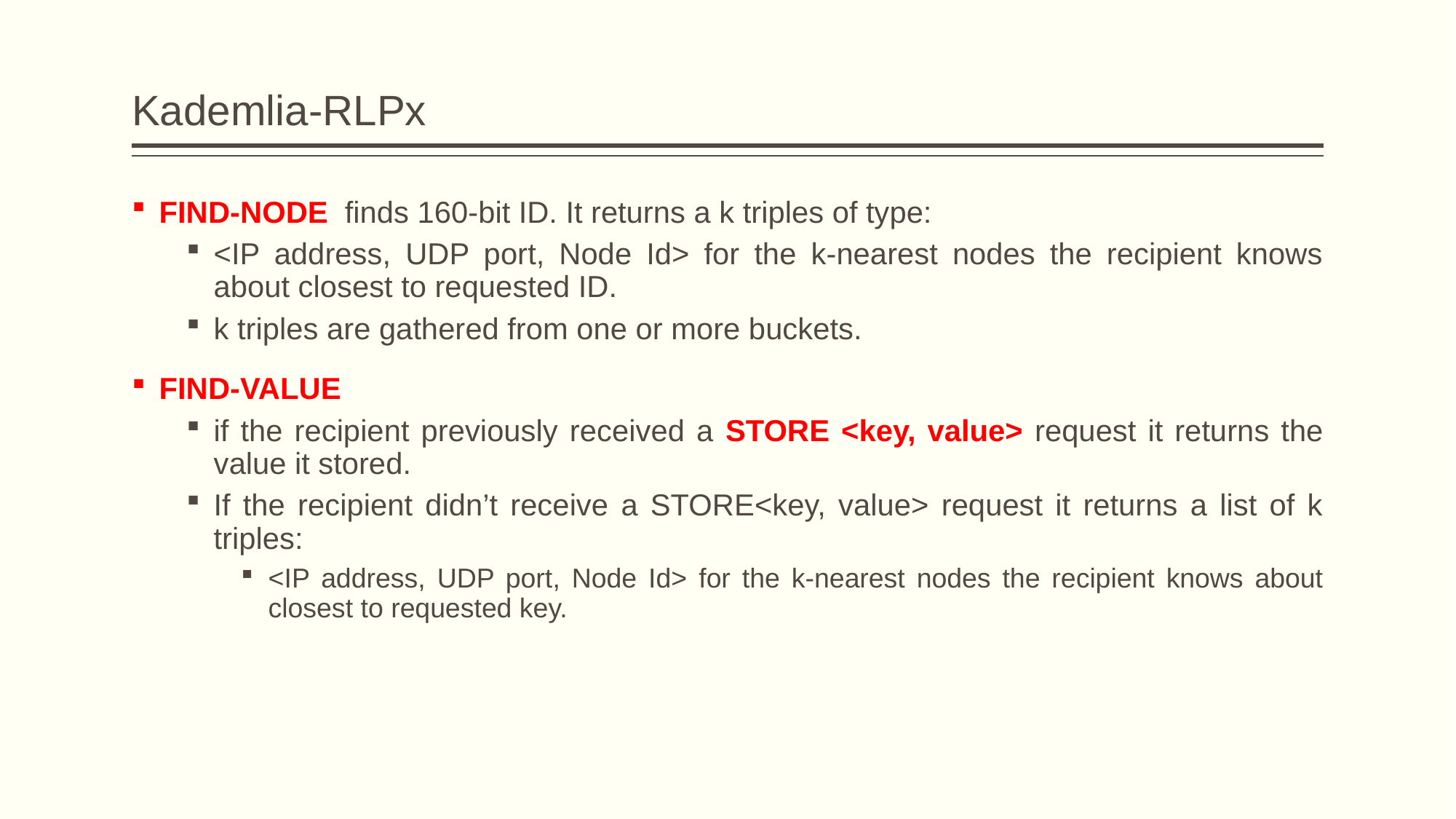

# Kademlia-RLPx
FIND-NODE  finds 160-bit ID. It returns a k triples of type:
<IP address, UDP port, Node Id> for the k-nearest nodes the recipient knows about closest to requested ID.
k triples are gathered from one or more buckets.
FIND-VALUE
if the recipient previously received a STORE <key, value> request it returns the value it stored.
If the recipient didn’t receive a STORE<key, value> request it returns a list of k triples:
<IP address, UDP port, Node Id> for the k-nearest nodes the recipient knows about closest to requested key.